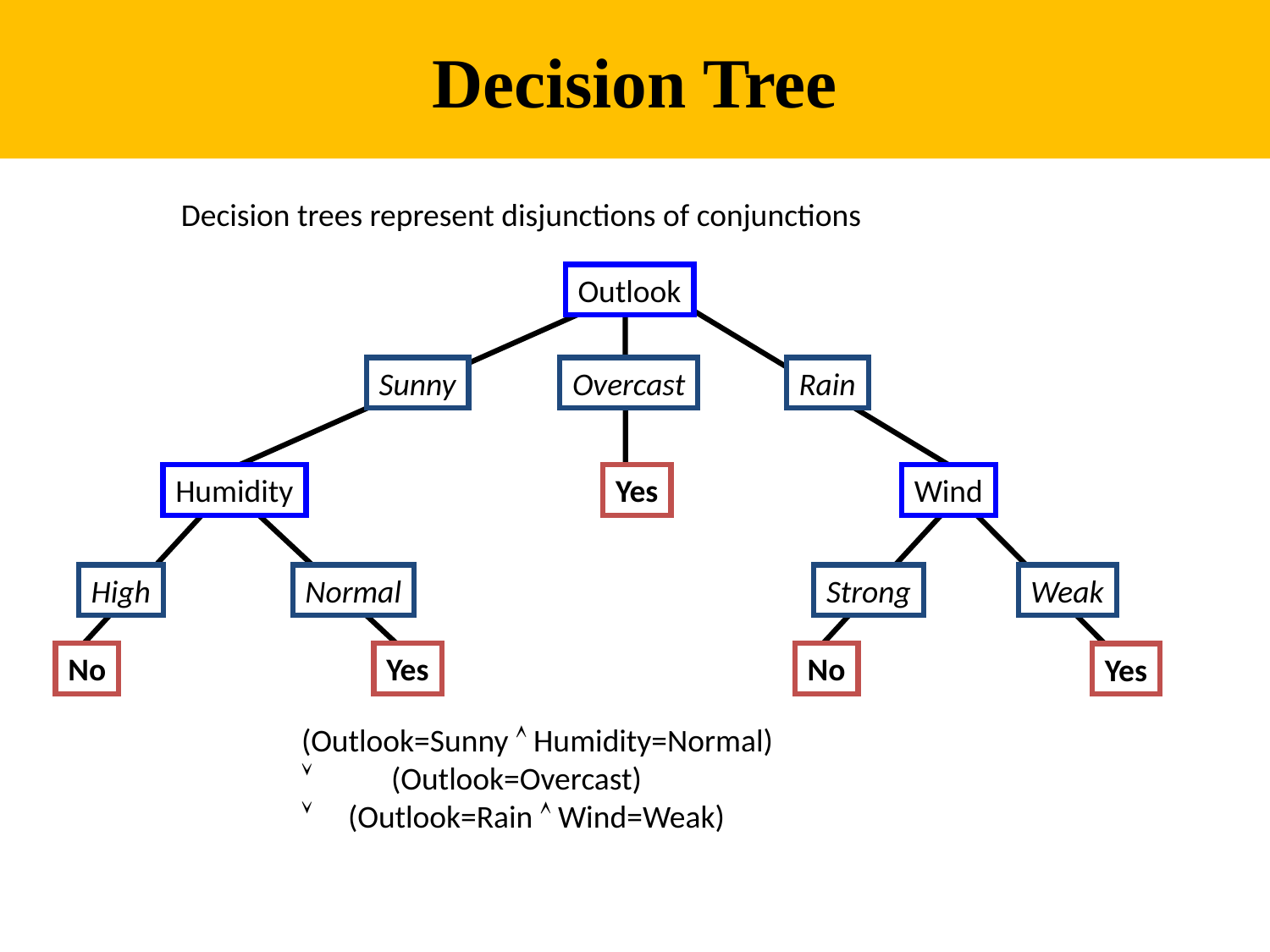

# Decision Tree
Decision trees represent disjunctions of conjunctions
Outlook

Sunny
Overcast
Rain
Humidity
Yes
Wind

High
Normal
Strong
Weak
No
Yes
No
Yes
(Outlook=Sunny ∧ Humidity=Normal)
∨           (Outlook=Overcast)
∨     (Outlook=Rain ∧ Wind=Weak)